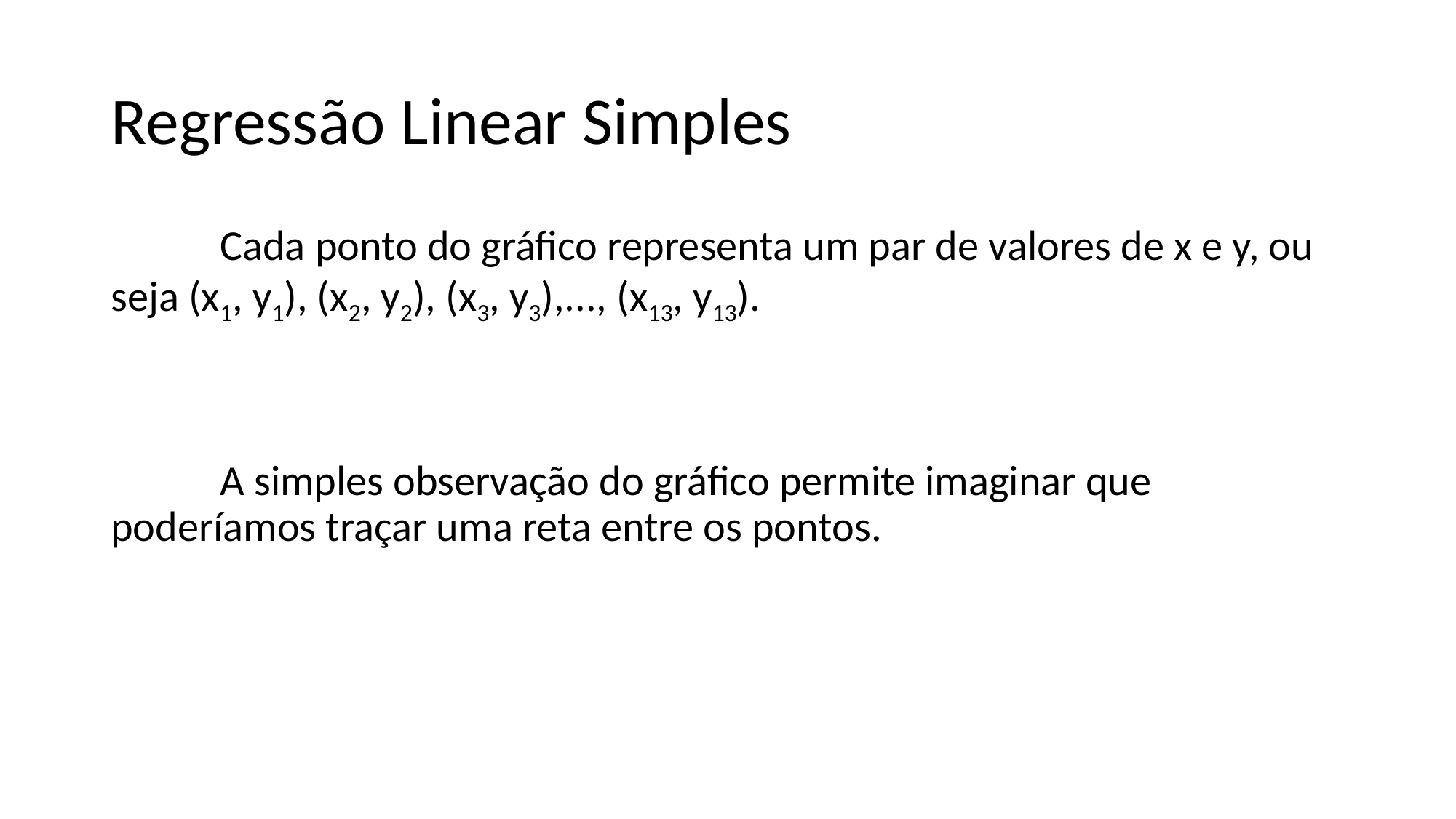

# Regressão Linear Simples
	Cada ponto do gráfico representa um par de valores de x e y, ou seja (x1, y1), (x2, y2), (x3, y3),..., (x13, y13).

	A simples observação do gráfico permite imaginar que poderíamos traçar uma reta entre os pontos.